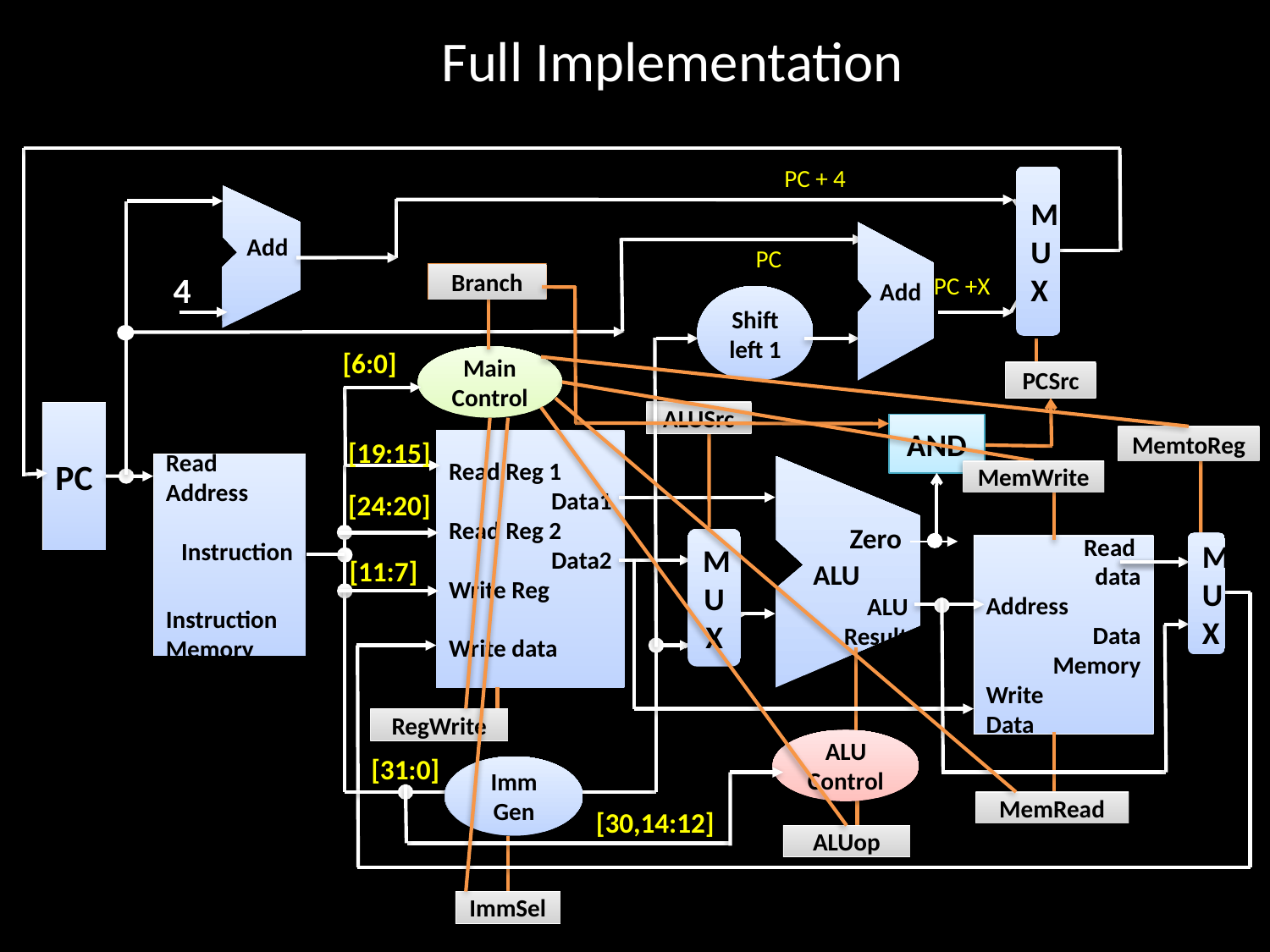

Full Implementation
PC + 4
MUX

Add

Add

PC
4
Branch
PC +X
Shift left 1

[6:0]
Main
Control
PCSrc
ALUSrc
PC
AND
MemtoReg
[19:15]
Read Reg 1
Data1
Read Reg 2
Data2
Write Reg

Write data
Read
Address

Instruction

Instruction
Memory
Read
Address

Instruction

Instruction
Memory

                Zero
    ALU
              ALU
Result

MemWrite

[24:20]

MUX
MUX

Read
data
Address
Data
Memory
Write
Data

[11:7]

RegWrite
ALU Control
[31:0]
Imm Gen
Sign Extend

MemRead
[30,14:12]
ALUop
ImmSel